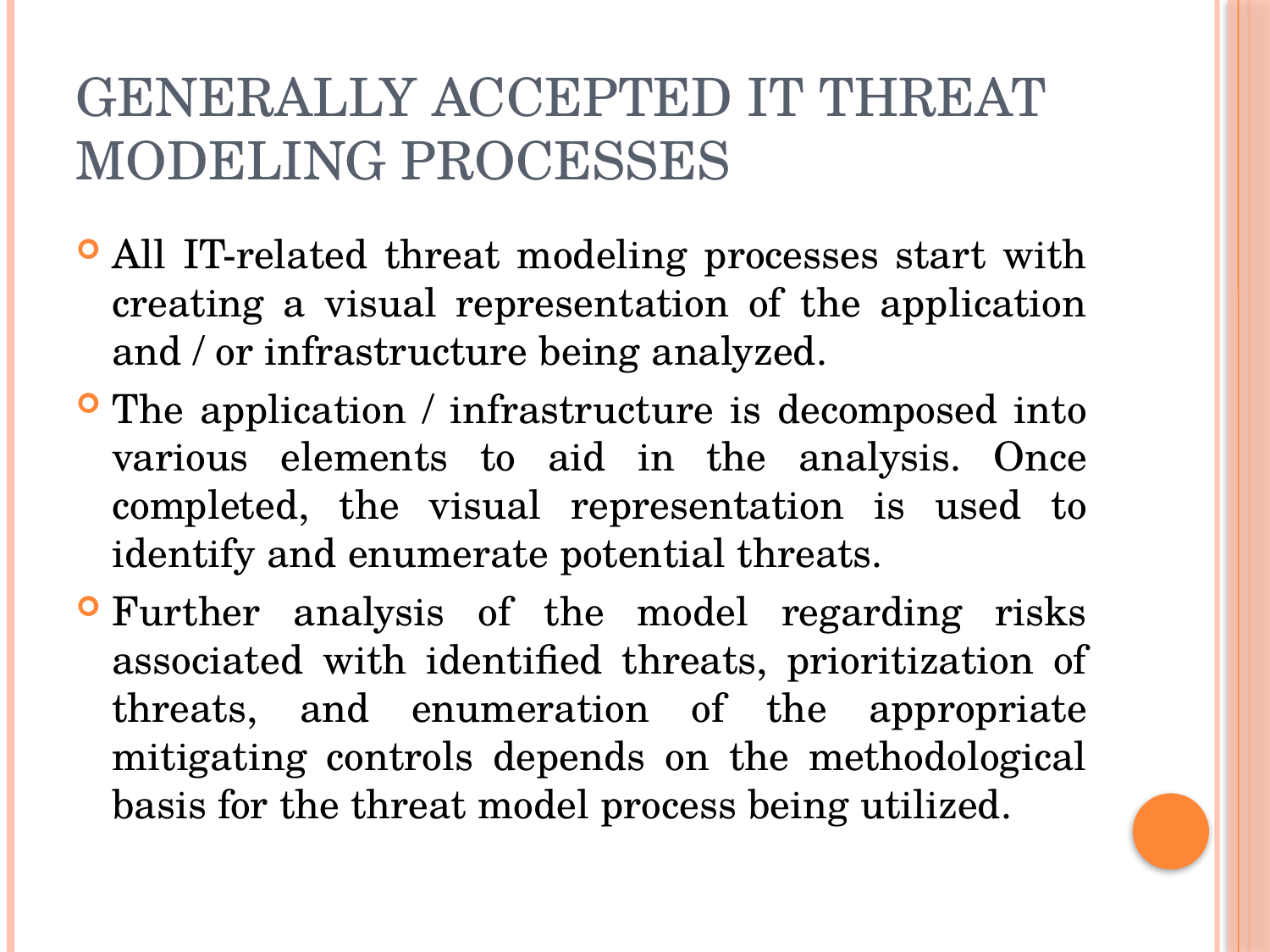

# Generally accepted IT threat modeling processes
All IT-related threat modeling processes start with creating a visual representation of the application and / or infrastructure being analyzed.
The application / infrastructure is decomposed into various elements to aid in the analysis. Once completed, the visual representation is used to identify and enumerate potential threats.
Further analysis of the model regarding risks associated with identified threats, prioritization of threats, and enumeration of the appropriate mitigating controls depends on the methodological basis for the threat model process being utilized.